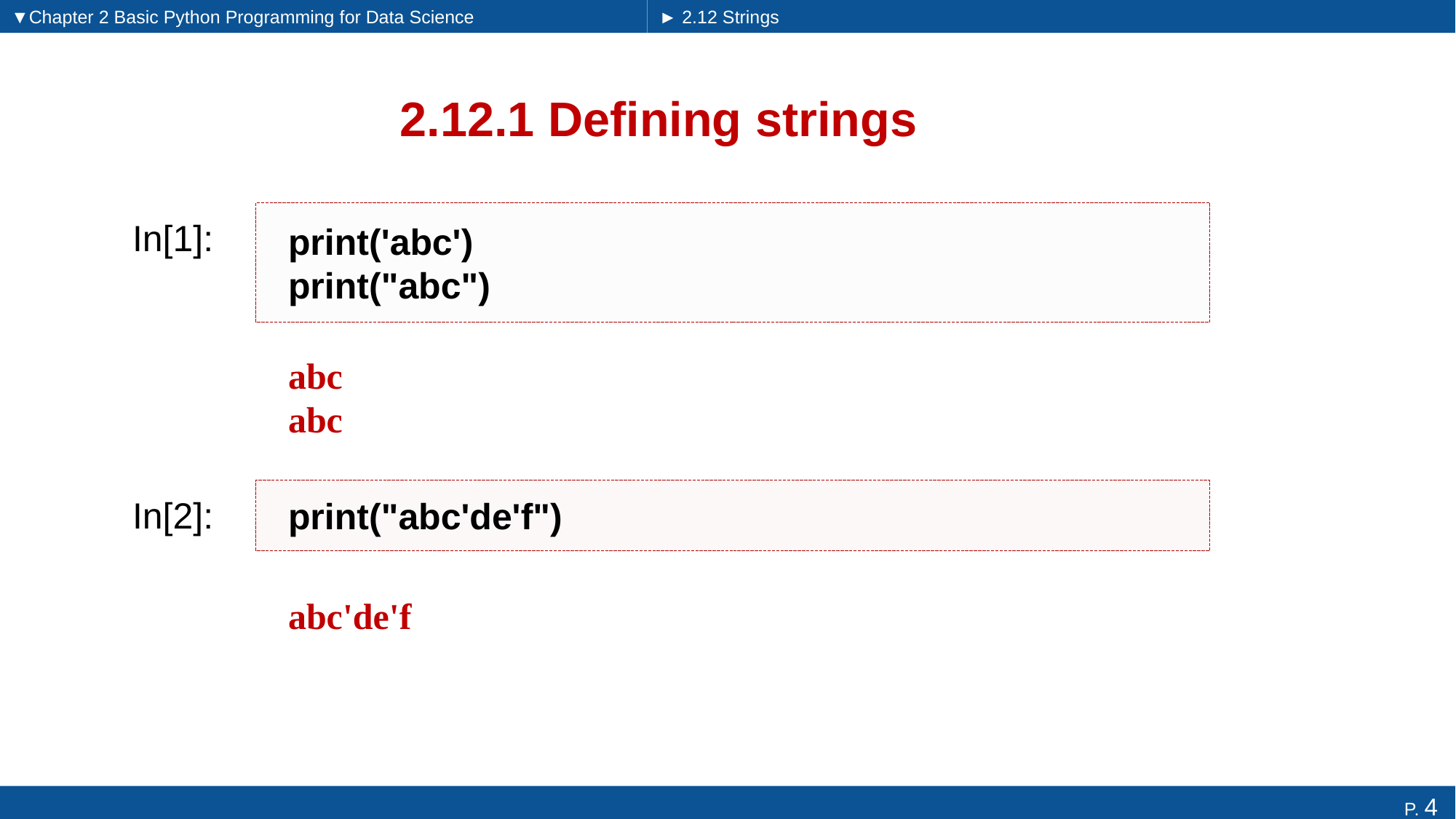

▼Chapter 2 Basic Python Programming for Data Science
► 2.12 Strings

# 2.12.1 Defining strings
print('abc')
print("abc")
In[1]:
abc
abc
print("abc'de'f")
In[2]:
abc'de'f